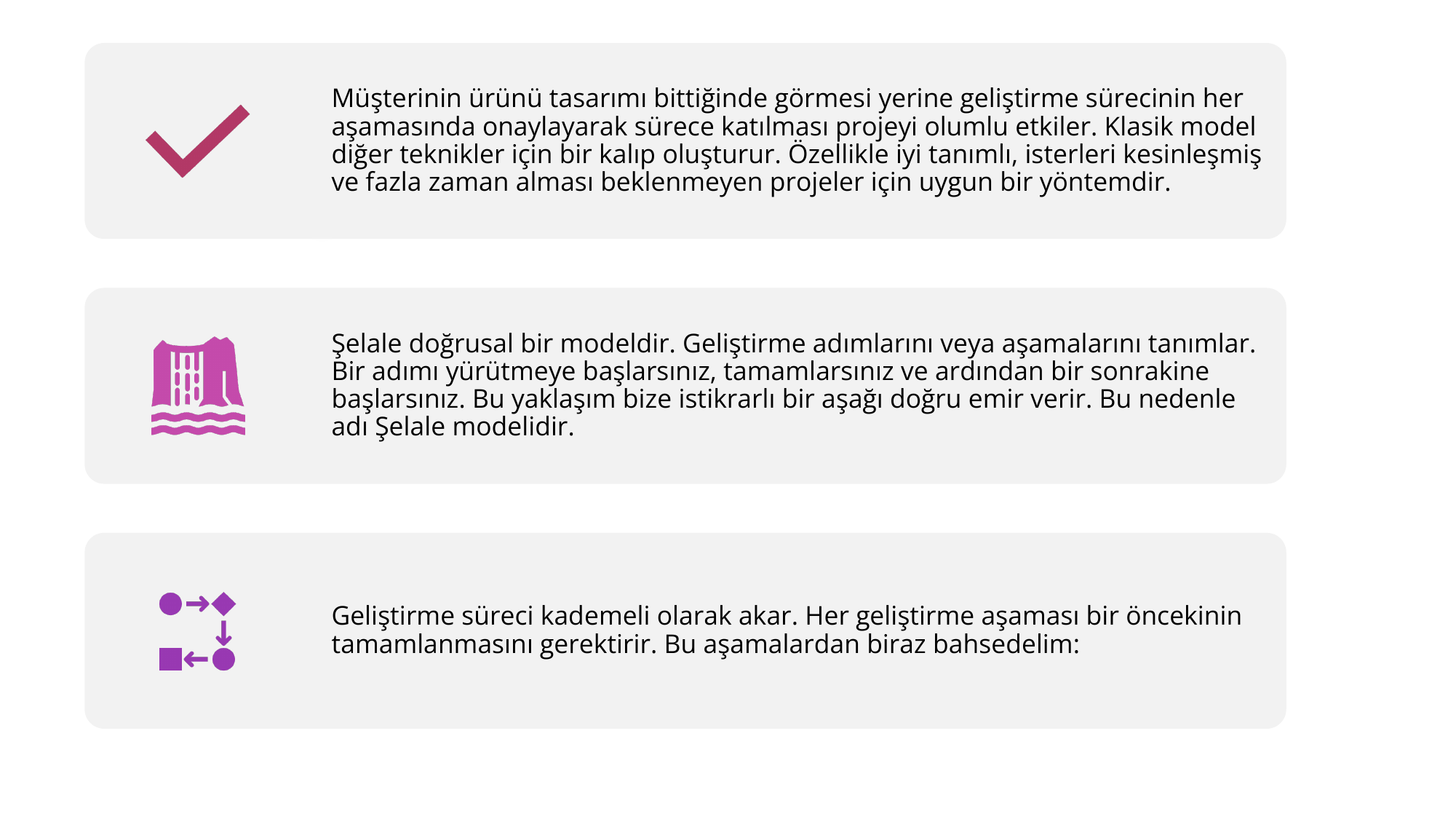

Müşterinin ürünü tasarımı bittiğinde görmesi yerine geliştirme sürecinin her aşamasında onaylayarak sürece katılması projeyi olumlu etkiler. Klasik model diğer teknikler için bir kalıp oluşturur. Özellikle iyi tanımlı, isterleri kesinleşmiş ve fazla zaman alması beklenmeyen projeler için uygun bir yöntemdir.

Şelale doğrusal bir modeldir. Geliştirme adımlarını veya aşamalarını tanımlar. Bir adımı yürütmeye başlarsınız, tamamlarsınız ve ardından bir sonrakine başlarsınız. Bu yaklaşım bize istikrarlı bir aşağı doğru emir verir. Bu nedenle adı Şelale modelidir.

Geliştirme süreci kademeli olarak akar. Her geliştirme aşaması bir öncekinin tamamlanmasını gerektirir. Bu aşamalardan biraz bahsedelim: